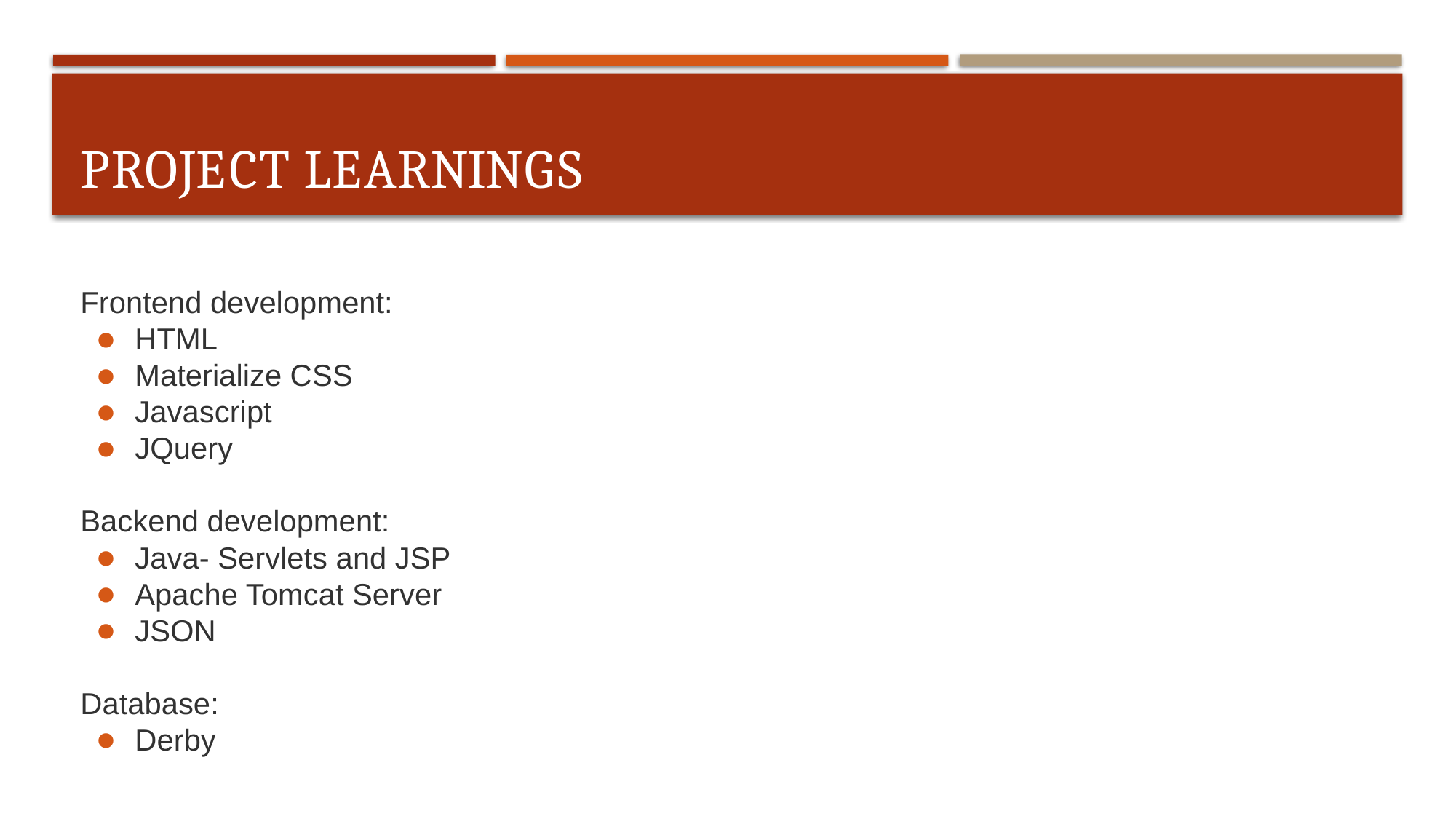

# PROJECT LEarnings

Frontend development:
HTML
Materialize CSS
Javascript
JQuery

Backend development:
Java- Servlets and JSP
Apache Tomcat Server
JSON

Database:
Derby